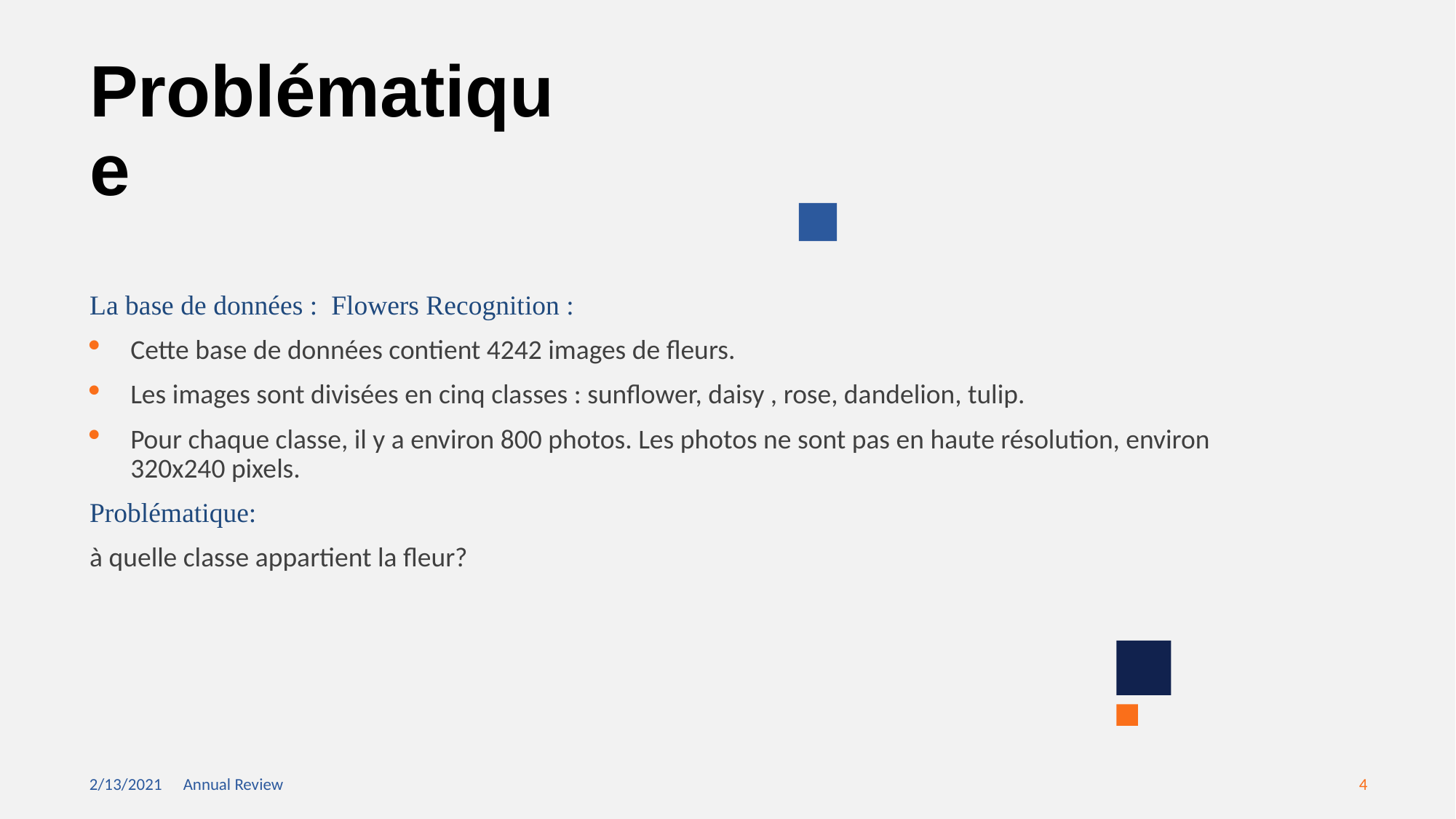

# Problématique
La base de données :  Flowers Recognition :
Cette base de données contient 4242 images de fleurs.
Les images sont divisées en cinq classes : sunflower, daisy , rose, dandelion, tulip.
Pour chaque classe, il y a environ 800 photos. Les photos ne sont pas en haute résolution, environ 320x240 pixels.
Problématique:
à quelle classe appartient la fleur?